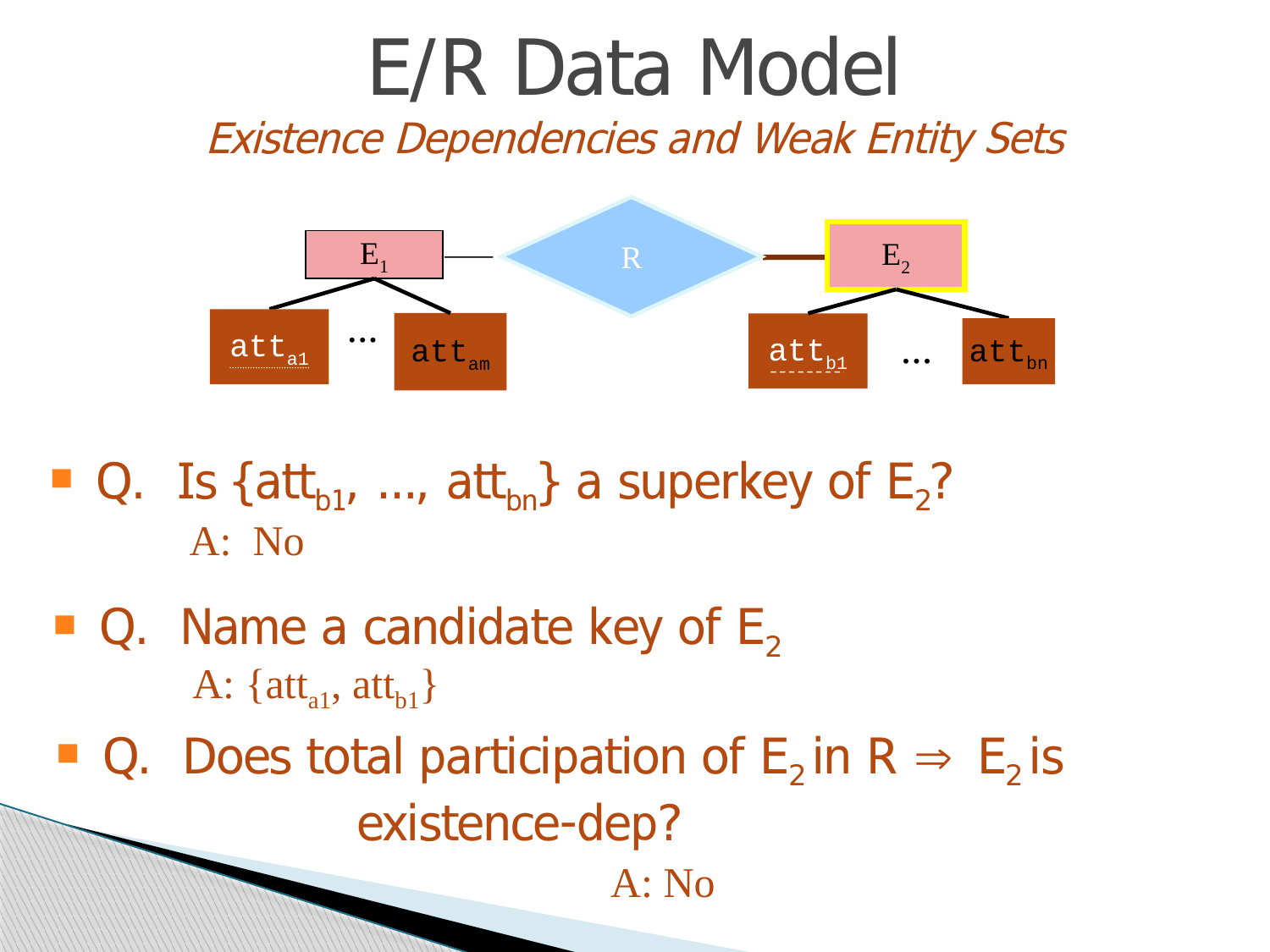

E/R Data Model
Existence Dependencies and Weak Entity Sets

R
E2
E1

...
atta1
attam
attb1
...
attbn

Q.  Is {attb1, …, attbn} a superkey of E2?
A:  No
Q.  Name a candidate key of E2
A: {atta1, attb1}
Q.  Does total participation of E2 in R ⇒ E2 is 			existence-dep?
A: No